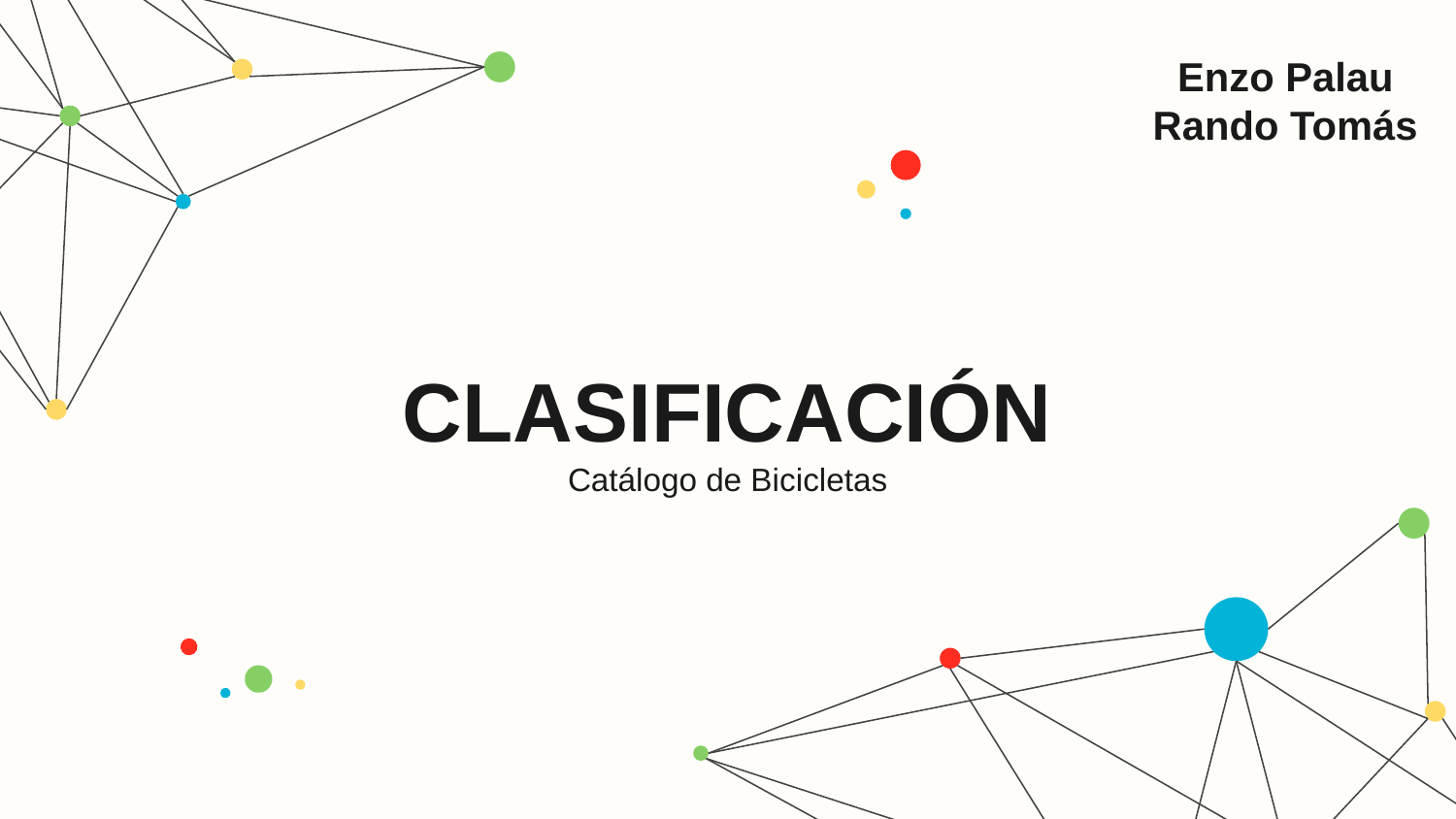

Enzo Palau Rando Tomás

# CLASIFICACIÓN
Catálogo de Bicicletas